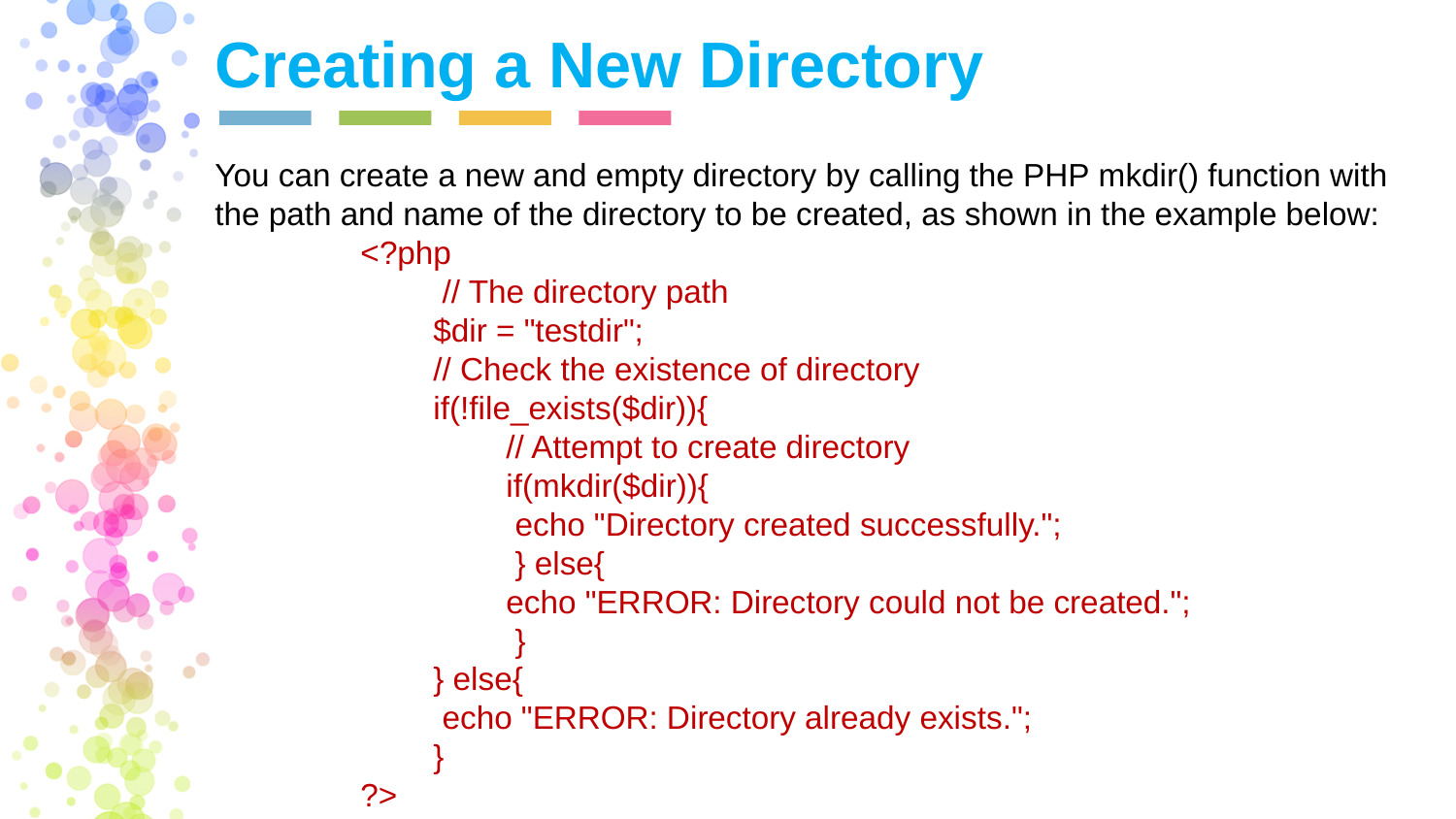

Creating a New Directory

You can create a new and empty directory by calling the PHP mkdir() function with the path and name of the directory to be created, as shown in the example below:
<?php
 // The directory path
$dir = "testdir";
// Check the existence of directory
if(!file_exists($dir)){
// Attempt to create directory
if(mkdir($dir)){
 echo "Directory created successfully.";
 } else{
echo "ERROR: Directory could not be created.";
 }
} else{
 echo "ERROR: Directory already exists.";
}
?>